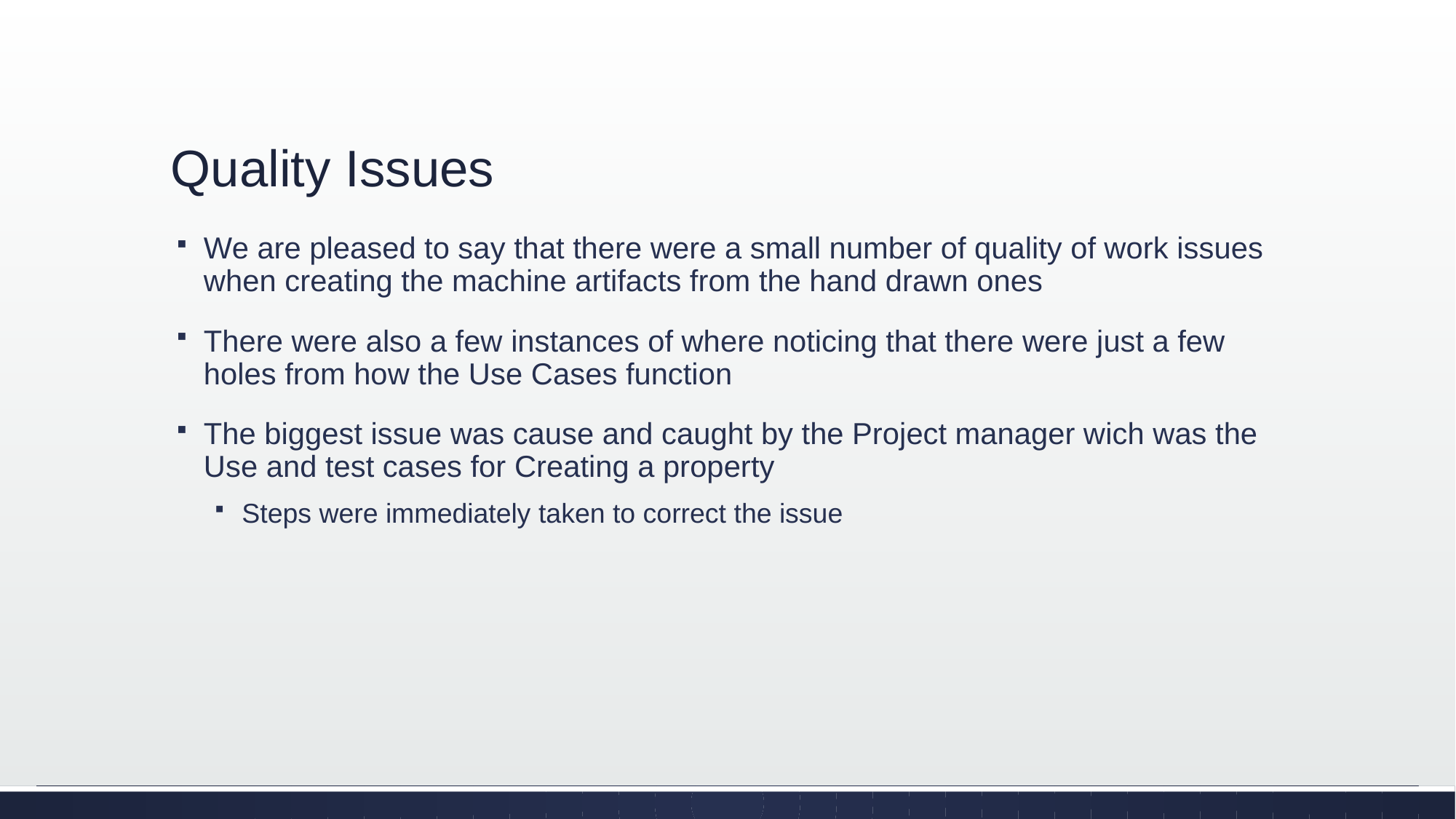

# Quality Issues
We are pleased to say that there were a small number of quality of work issues when creating the machine artifacts from the hand drawn ones
There were also a few instances of where noticing that there were just a few holes from how the Use Cases function
The biggest issue was cause and caught by the Project manager wich was the Use and test cases for Creating a property
Steps were immediately taken to correct the issue